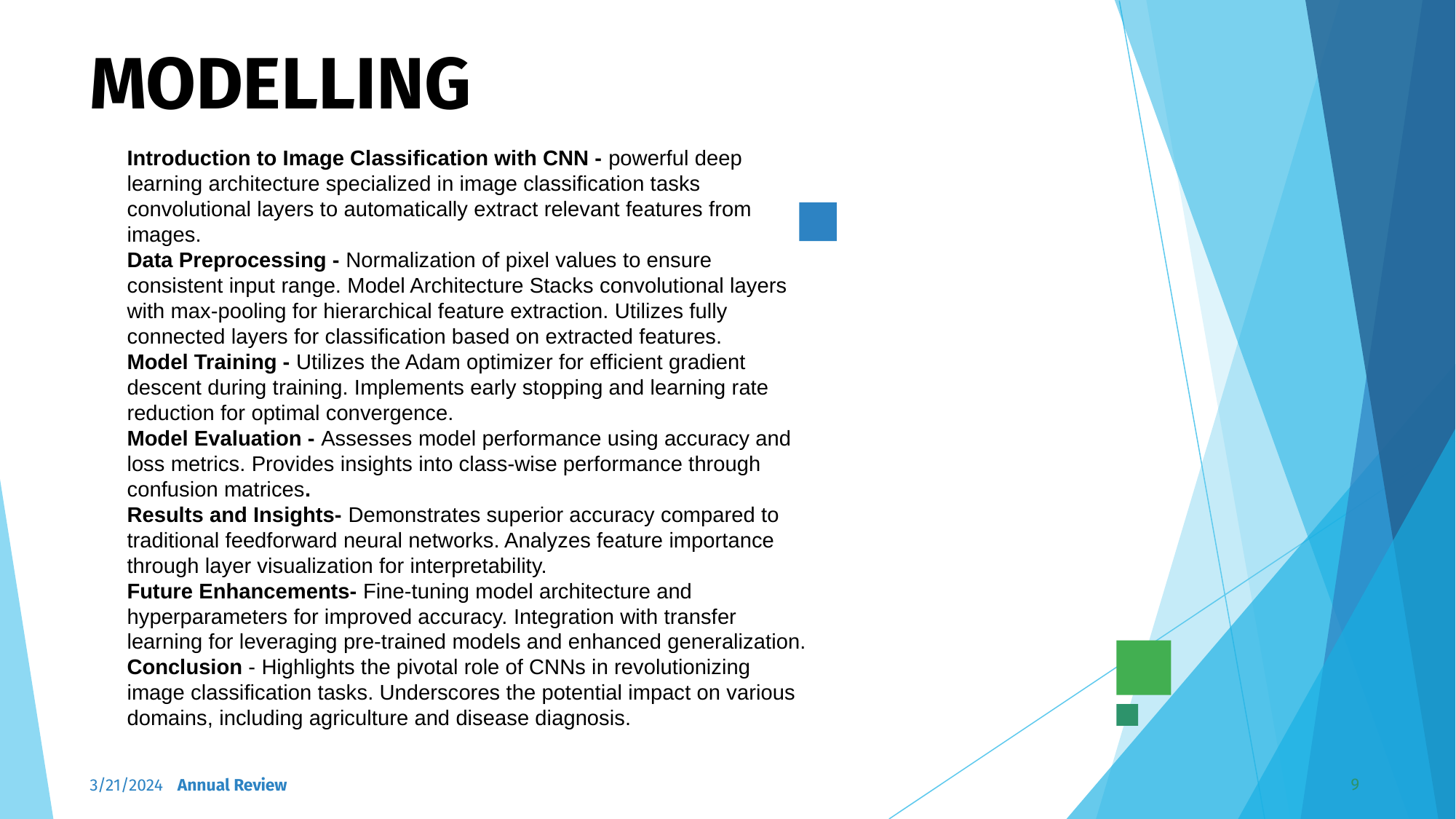

# MODELLING
Introduction to Image Classification with CNN - powerful deep learning architecture specialized in image classification tasks convolutional layers to automatically extract relevant features from images.
Data Preprocessing - Normalization of pixel values to ensure consistent input range. Model Architecture Stacks convolutional layers with max-pooling for hierarchical feature extraction. Utilizes fully connected layers for classification based on extracted features.
Model Training - Utilizes the Adam optimizer for efficient gradient descent during training. Implements early stopping and learning rate reduction for optimal convergence.
Model Evaluation - Assesses model performance using accuracy and loss metrics. Provides insights into class-wise performance through confusion matrices.
Results and Insights- Demonstrates superior accuracy compared to traditional feedforward neural networks. Analyzes feature importance through layer visualization for interpretability.
Future Enhancements- Fine-tuning model architecture and hyperparameters for improved accuracy. Integration with transfer learning for leveraging pre-trained models and enhanced generalization.
Conclusion - Highlights the pivotal role of CNNs in revolutionizing image classification tasks. Underscores the potential impact on various domains, including agriculture and disease diagnosis.

9
3/21/2024  Annual Review